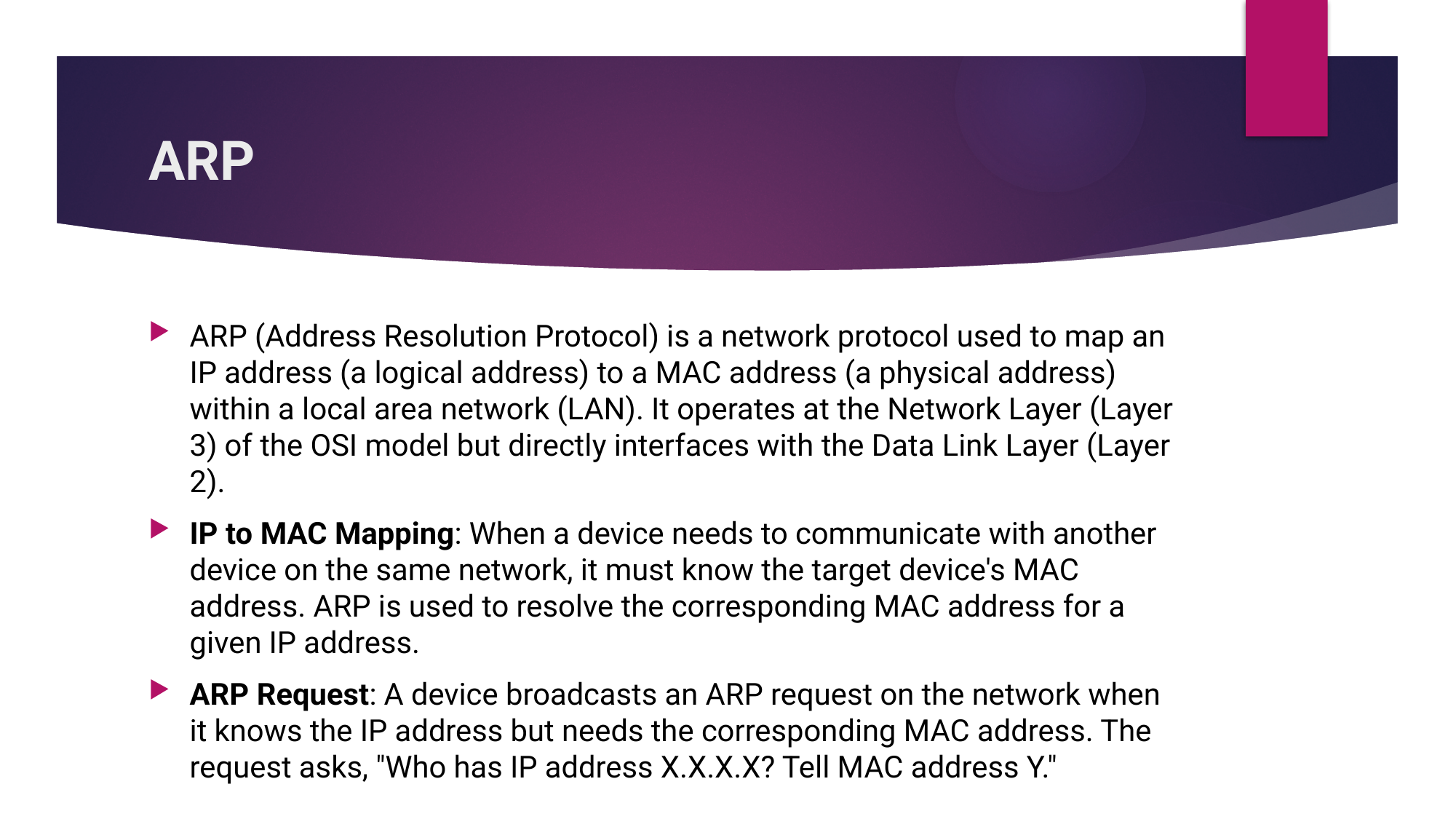

# ARP
ARP (Address Resolution Protocol) is a network protocol used to map an IP address (a logical address) to a MAC address (a physical address) within a local area network (LAN). It operates at the Network Layer (Layer 3) of the OSI model but directly interfaces with the Data Link Layer (Layer 2).
IP to MAC Mapping: When a device needs to communicate with another device on the same network, it must know the target device's MAC address. ARP is used to resolve the corresponding MAC address for a given IP address.
ARP Request: A device broadcasts an ARP request on the network when it knows the IP address but needs the corresponding MAC address. The request asks, "Who has IP address X.X.X.X? Tell MAC address Y."